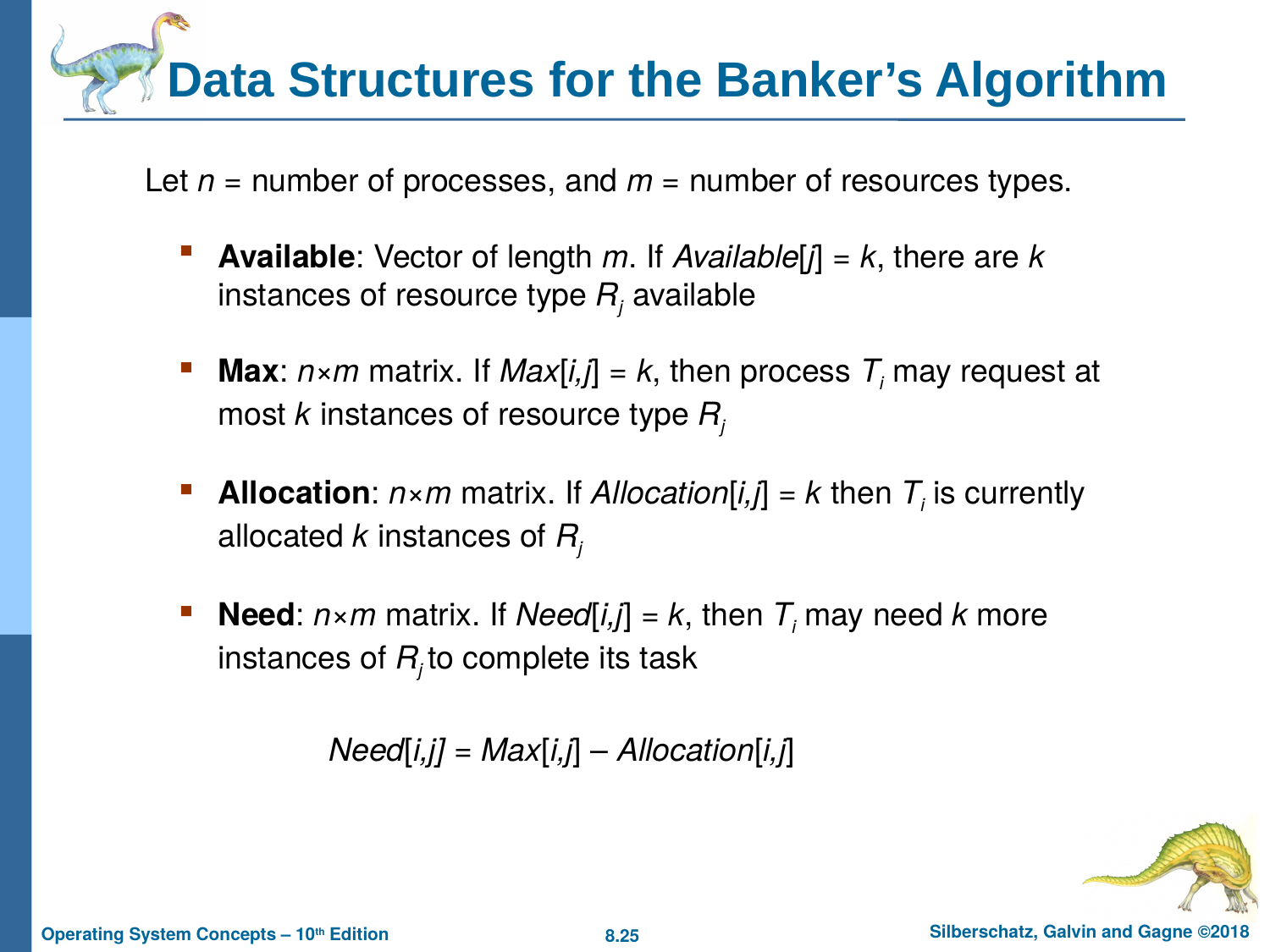

# Data Structures for the Banker’s Algorithm
Let n = number of processes, and m = number of resources types.
Available: Vector of length m. If Available[j] = k, there are k instances of resource type Rj  available

Max: n×m matrix. If Max[i,j] = k, then process Ti may request at most k instances of resource type Rj

Allocation: n×m matrix. If Allocation[i,j] = k then Ti is currently allocated k instances of Rj

Need: n×m matrix. If Need[i,j] = k, then Ti may need k more instances of Rj to complete its task
Need[i,j] = Max[i,j] – Allocation[i,j]